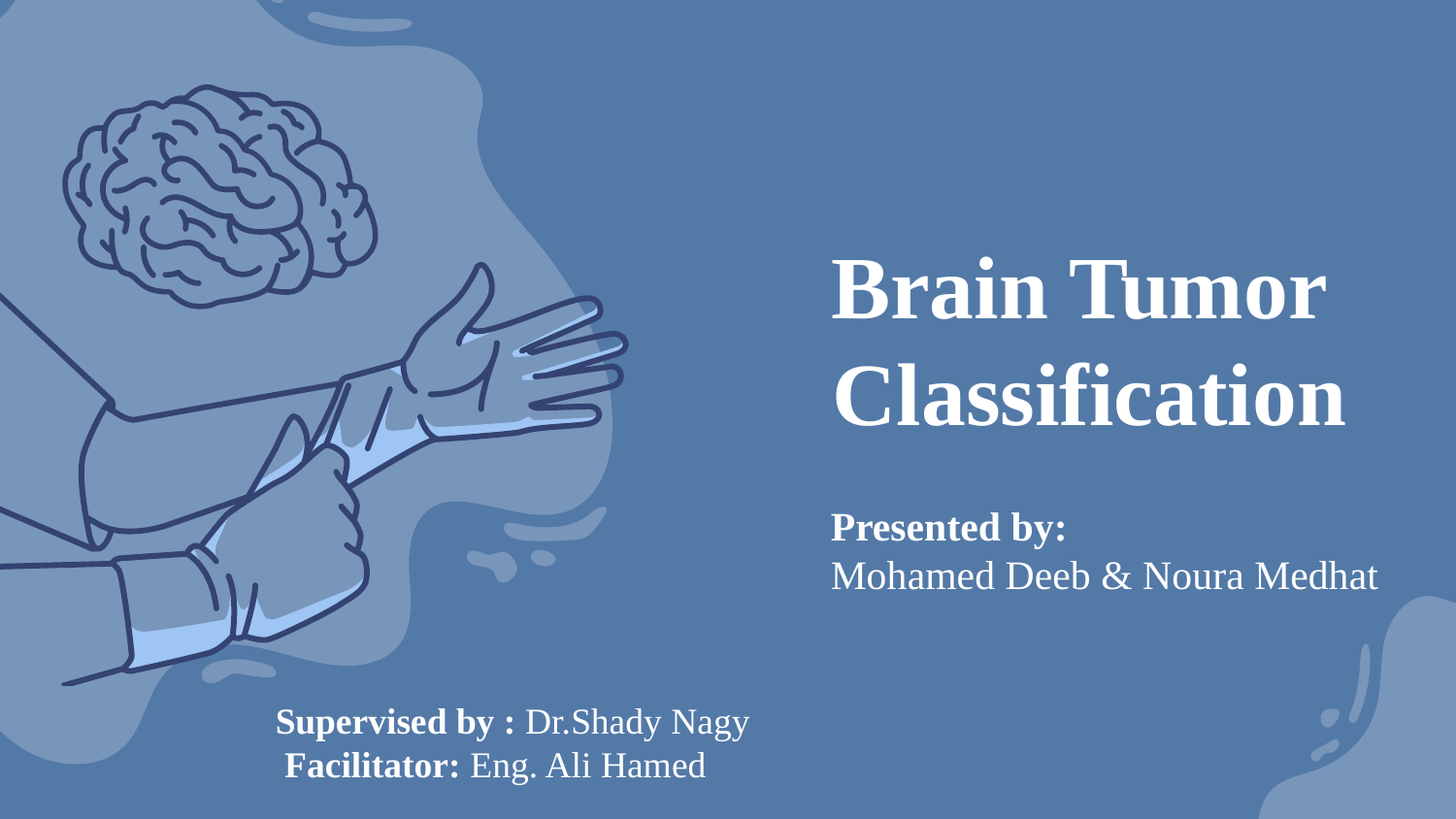

Brain Tumor
Classification
Presented by:
Mohamed Deeb & Noura Medhat
Supervised by : Dr.Shady Nagy
 Facilitator: Eng. Ali Hamed